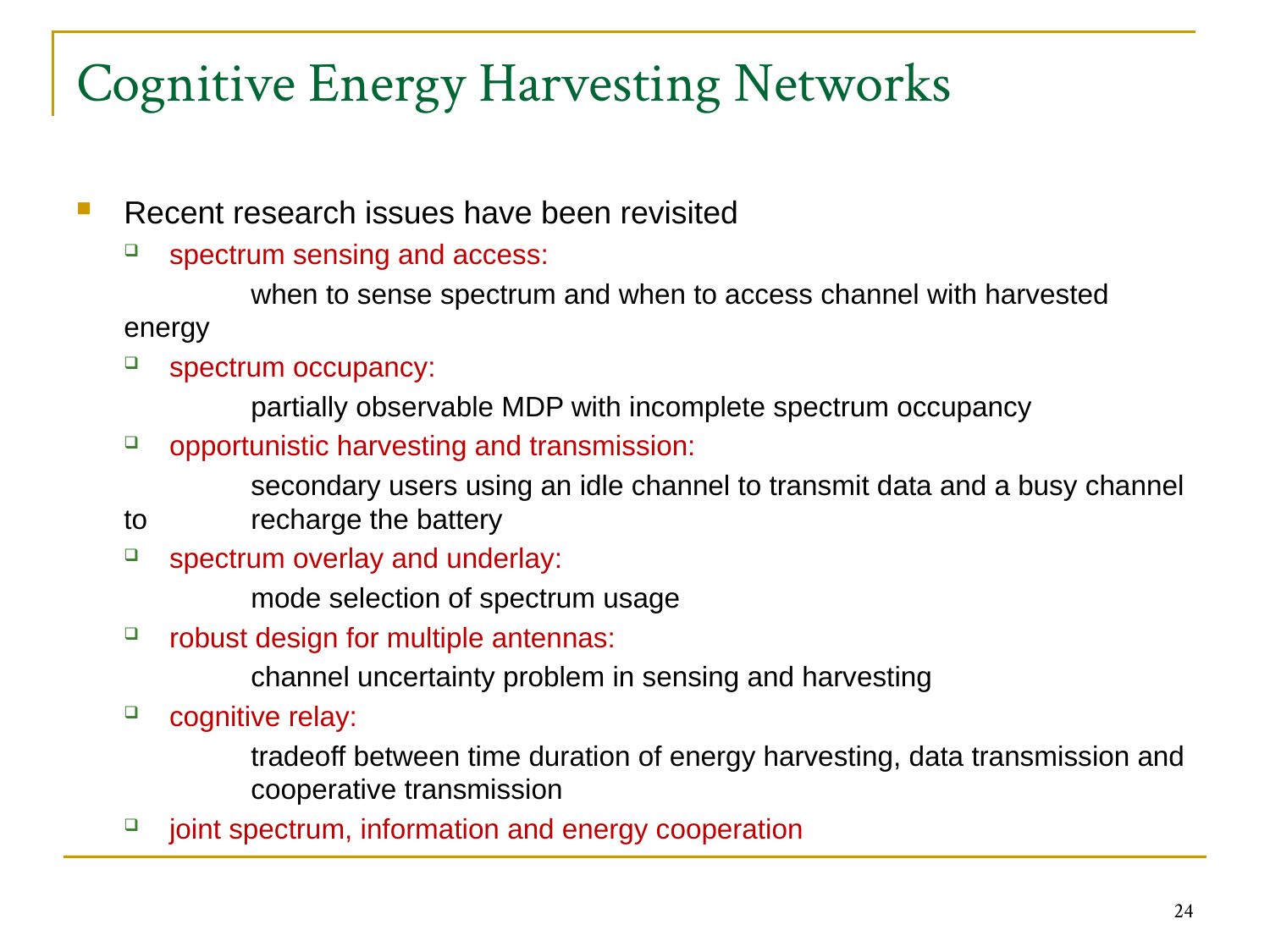

# Cognitive Energy Harvesting Networks
Recent research issues have been revisited
spectrum sensing and access:
	when to sense spectrum and when to access channel with harvested energy
spectrum occupancy:
	partially observable MDP with incomplete spectrum occupancy
opportunistic harvesting and transmission:
	secondary users using an idle channel to transmit data and a busy channel to 	recharge the battery
spectrum overlay and underlay:
	mode selection of spectrum usage
robust design for multiple antennas:
	channel uncertainty problem in sensing and harvesting
cognitive relay:
	tradeoff between time duration of energy harvesting, data transmission and 	cooperative transmission
joint spectrum, information and energy cooperation

24